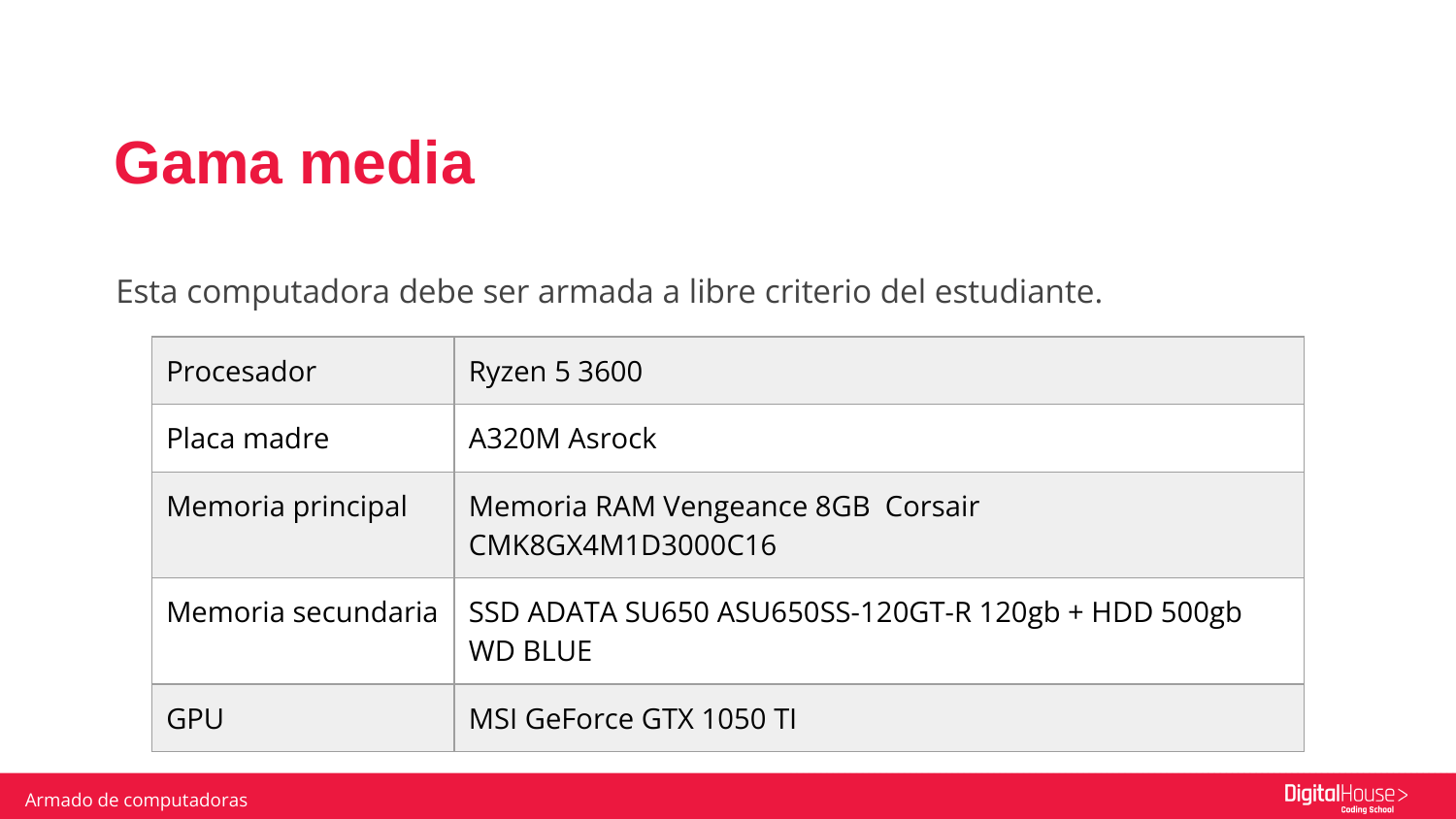

Gama media
Esta computadora debe ser armada a libre criterio del estudiante.

| Procesador | Ryzen 5 3600 |
| --- | --- |
| Placa madre | A320M Asrock |
| Memoria principal | Memoria RAM Vengeance 8GB Corsair CMK8GX4M1D3000C16 |
| Memoria secundaria | SSD ADATA SU650 ASU650SS-120GT-R 120gb + HDD 500gb WD BLUE |
| GPU | MSI GeForce GTX 1050 TI |